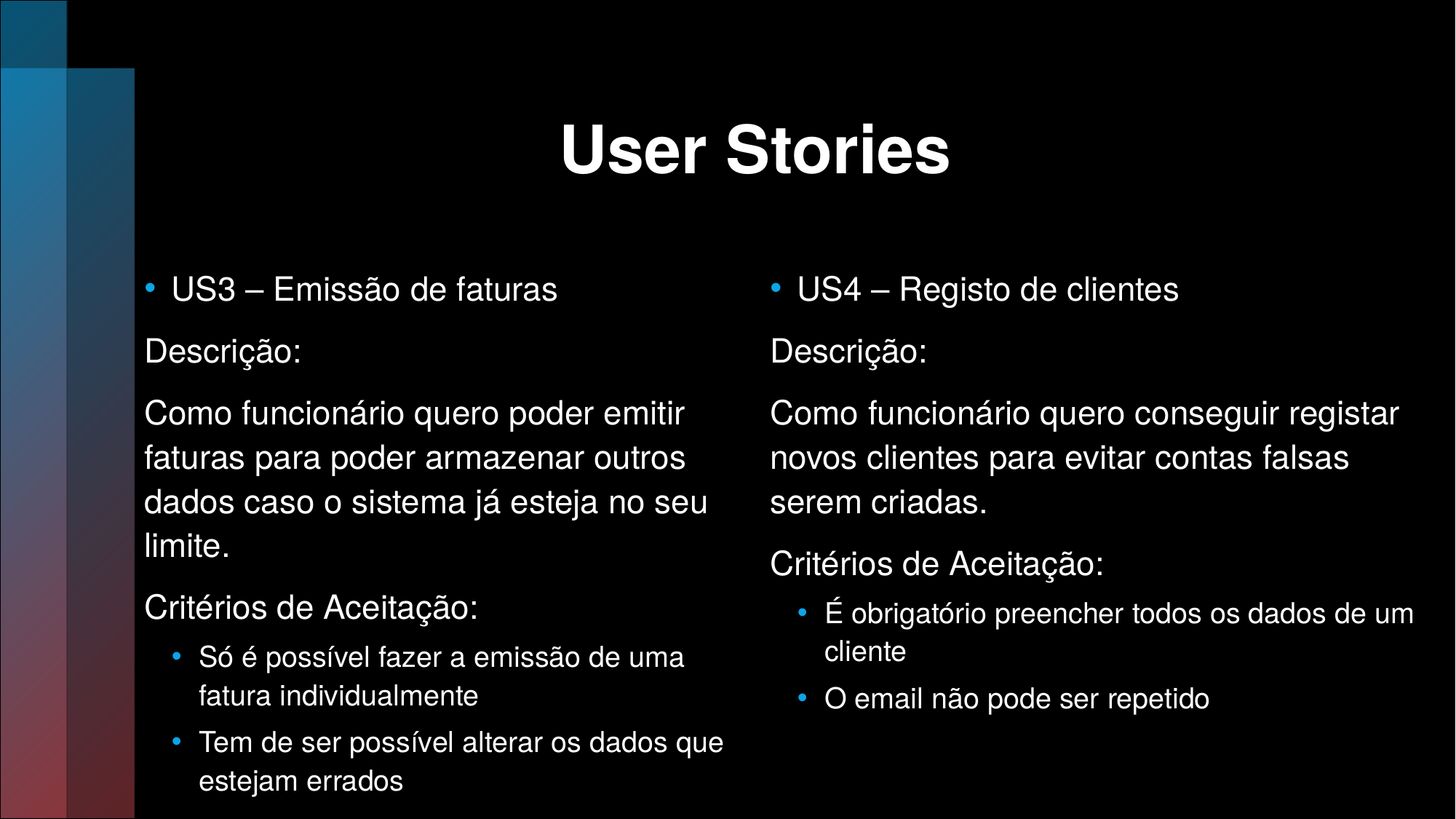

# User Stories
US3 – Emissão de faturas
Descrição:
Como funcionário quero poder emitir faturas para poder armazenar outros dados caso o sistema já esteja no seu limite.
Critérios de Aceitação:
Só é possível fazer a emissão de uma fatura individualmente
Tem de ser possível alterar os dados que estejam errados
US4 – Registo de clientes
Descrição:
Como funcionário quero conseguir registar novos clientes para evitar contas falsas serem criadas.
Critérios de Aceitação:
É obrigatório preencher todos os dados de um cliente
O email não pode ser repetido